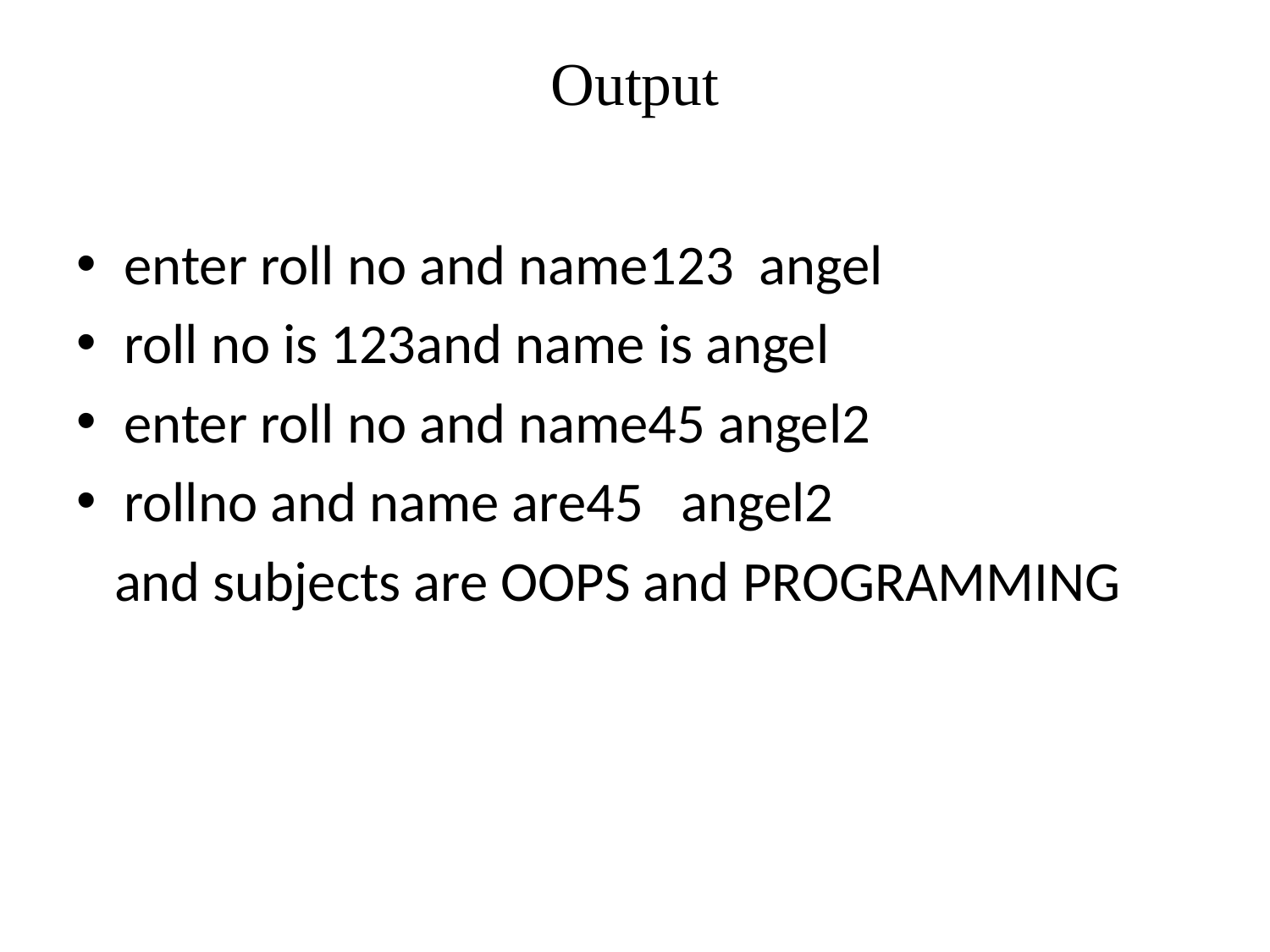

# Output
enter roll no and name123  angel
roll no is 123and name is angel
enter roll no and name45 angel2
rollno and name are45   angel2
   and subjects are OOPS and PROGRAMMING